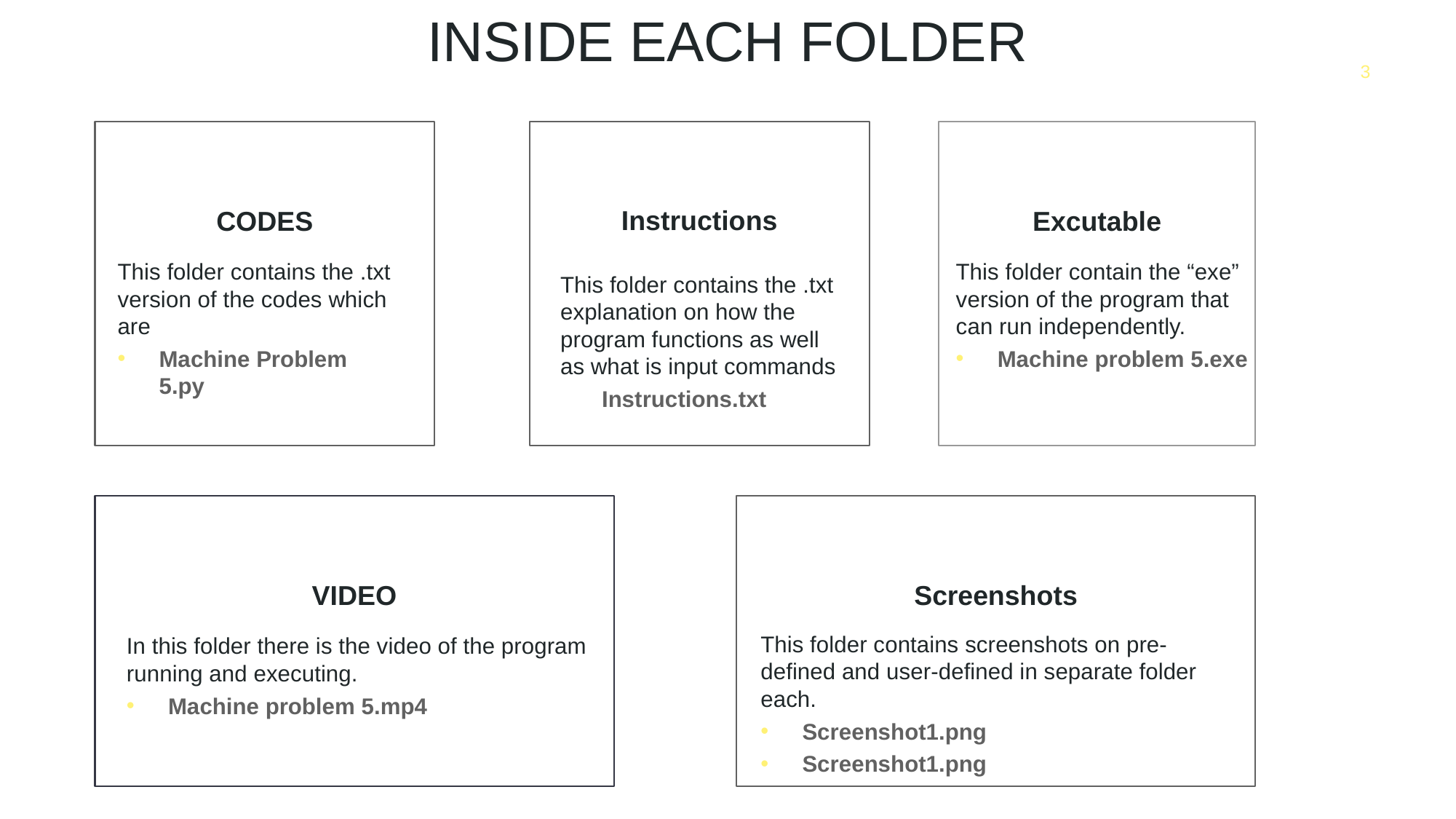

# INSIDE EACH FOLDER
3
CODES
Instructions
Excutable
This folder contains the .txt version of the codes which are
Machine Problem 5.py

This folder contain the “exe” version of the program that can run independently.
Machine problem 5.exe
This folder contains the .txt explanation on how the program functions as well as what is input commands
Instructions.txt
VIDEO
Screenshots

This folder contains screenshots on pre-defined and user-defined in separate folder each.
Screenshot1.png
Screenshot1.png

In this folder there is the video of the program running and executing.
Machine problem 5.mp4